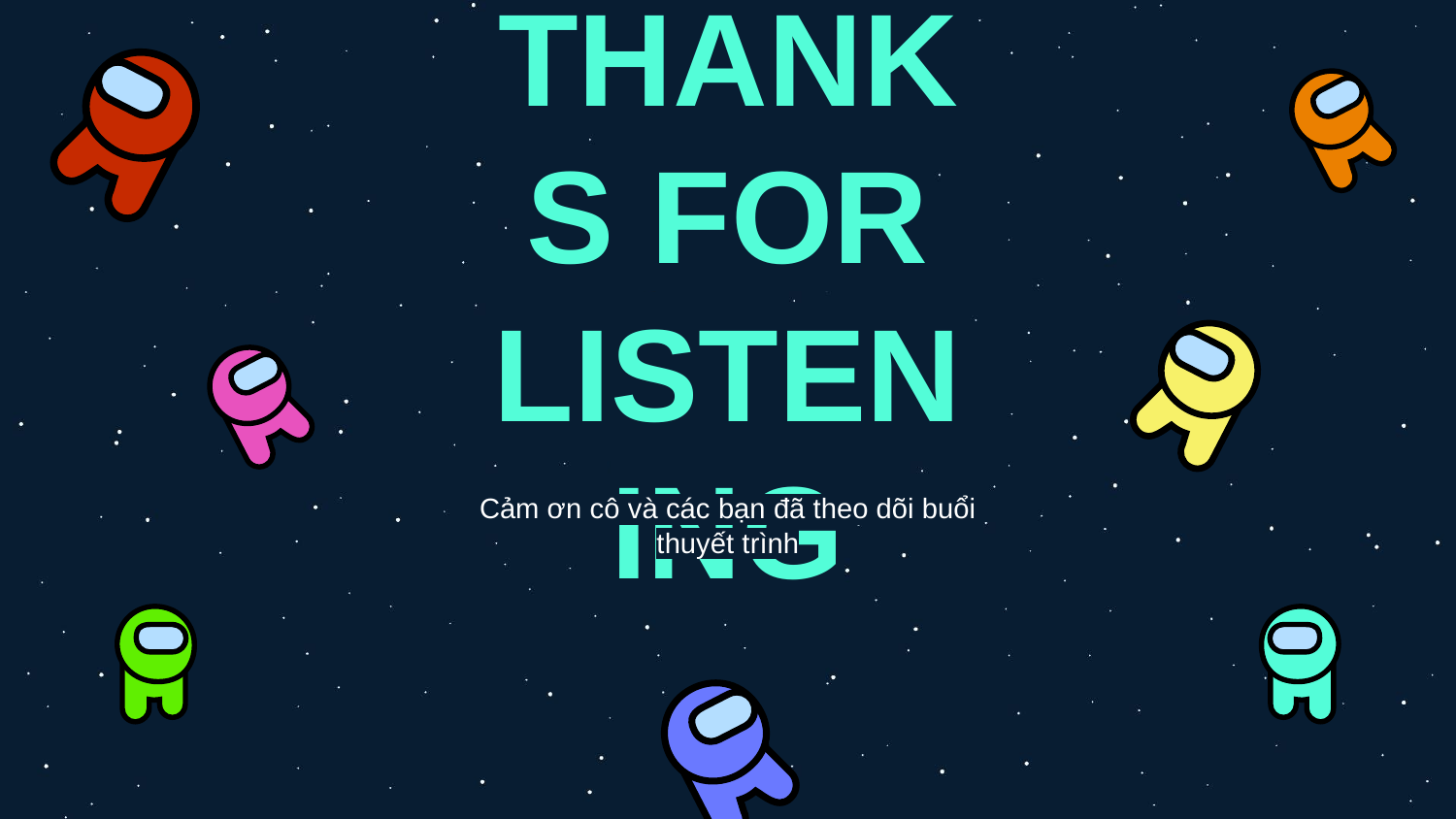

# THANKS FOR LISTENING

Cảm ơn cô và các bạn đã theo dõi buổi thuyết trình